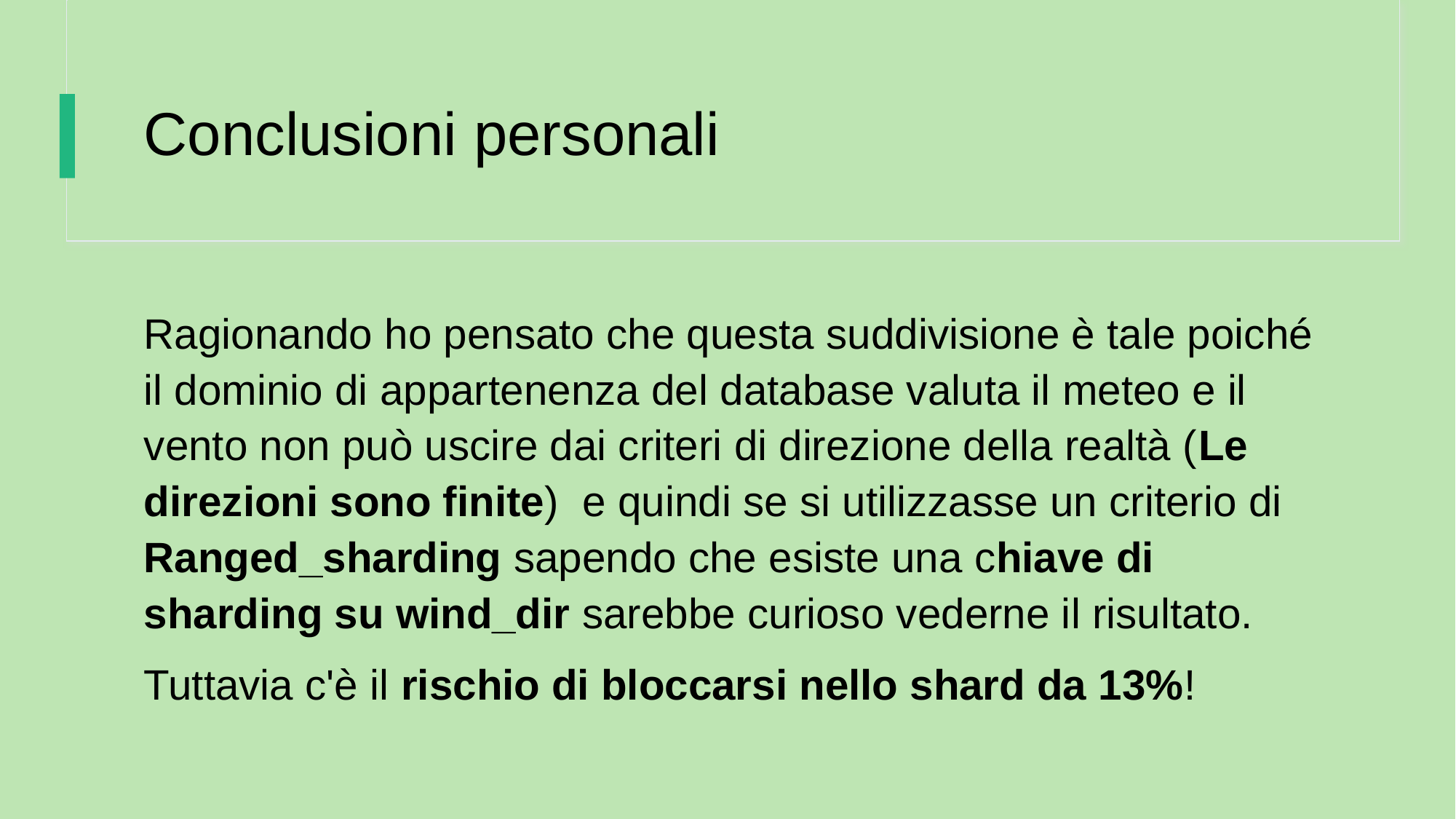

# Conclusioni personali
Ragionando ho pensato che questa suddivisione è tale poiché il dominio di appartenenza del database valuta il meteo e il vento non può uscire dai criteri di direzione della realtà (Le direzioni sono finite)  e quindi se si utilizzasse un criterio di Ranged_sharding sapendo che esiste una chiave di sharding su wind_dir sarebbe curioso vederne il risultato.
Tuttavia c'è il rischio di bloccarsi nello shard da 13%!